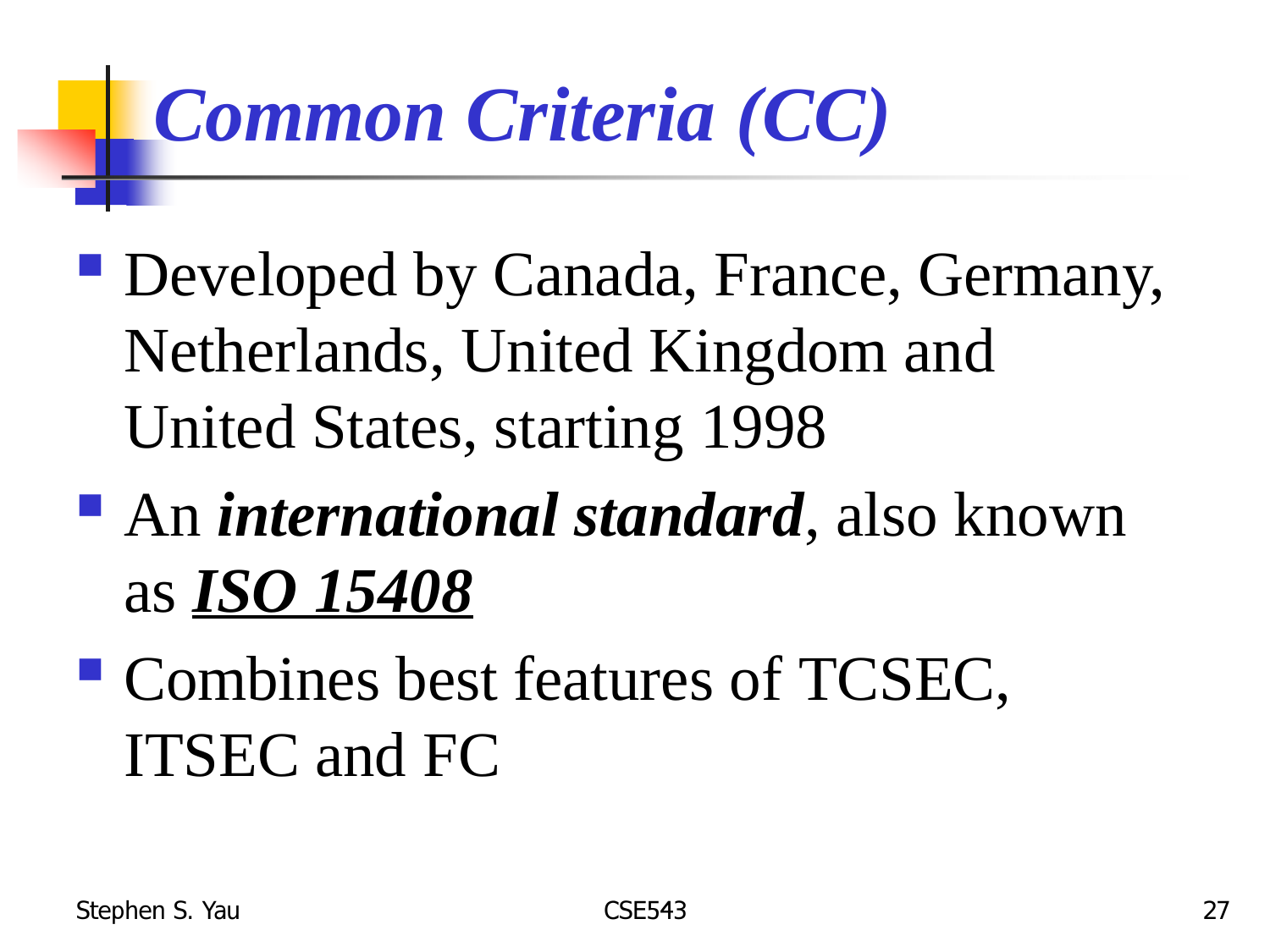

# Common Criteria (CC)
Developed by Canada, France, Germany, Netherlands, United Kingdom and United States, starting 1998
An international standard, also known as ISO 15408
Combines best features of TCSEC, ITSEC and FC
CSE543
27
Stephen S. Yau